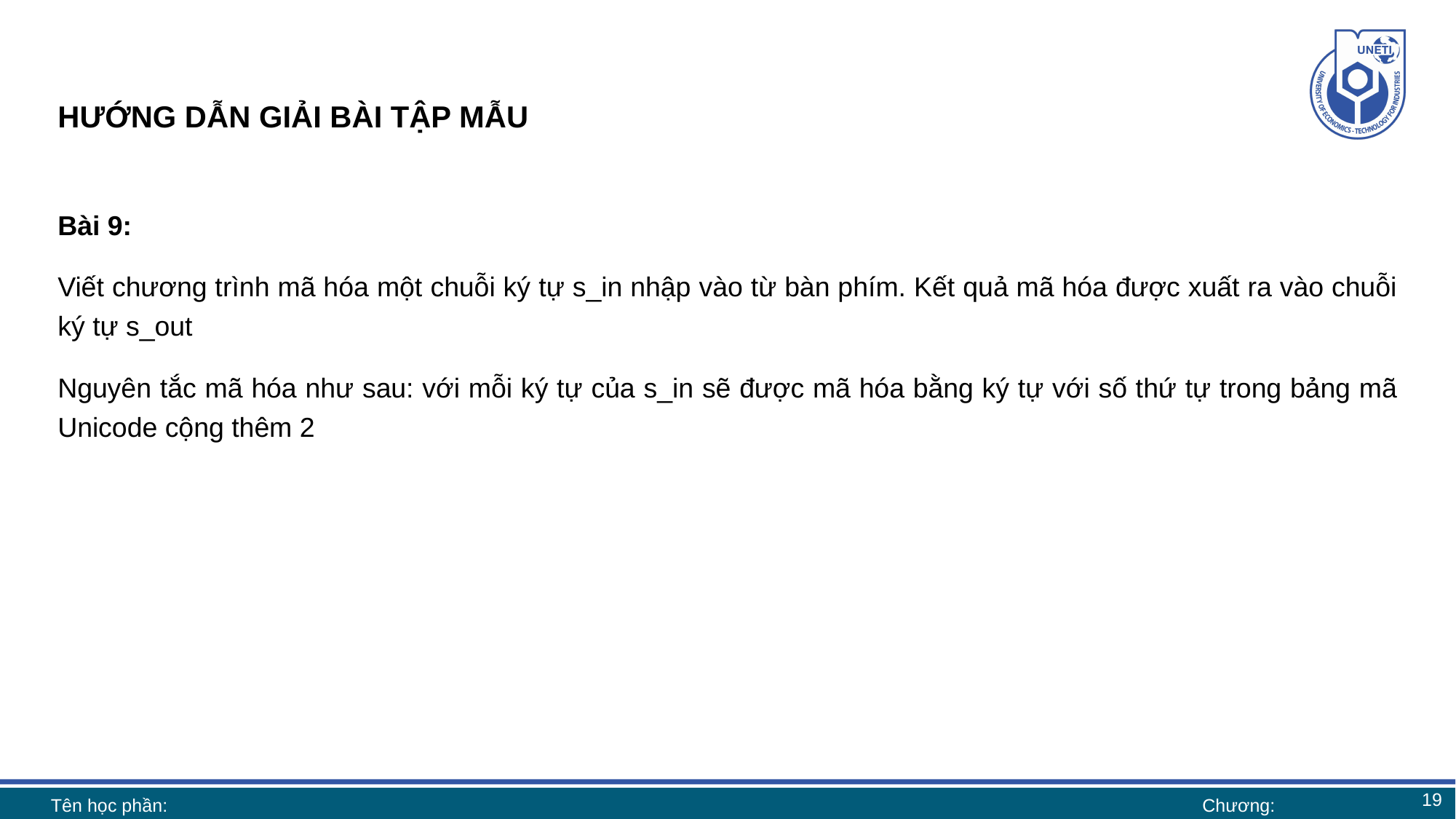

# HƯỚNG DẪN GIẢI BÀI TẬP MẪU
Bài 9:
Viết chương trình mã hóa một chuỗi ký tự s_in nhập vào từ bàn phím. Kết quả mã hóa được xuất ra vào chuỗi ký tự s_out
Nguyên tắc mã hóa như sau: với mỗi ký tự của s_in sẽ được mã hóa bằng ký tự với số thứ tự trong bảng mã Unicode cộng thêm 2
19
Tên học phần:
Chương: